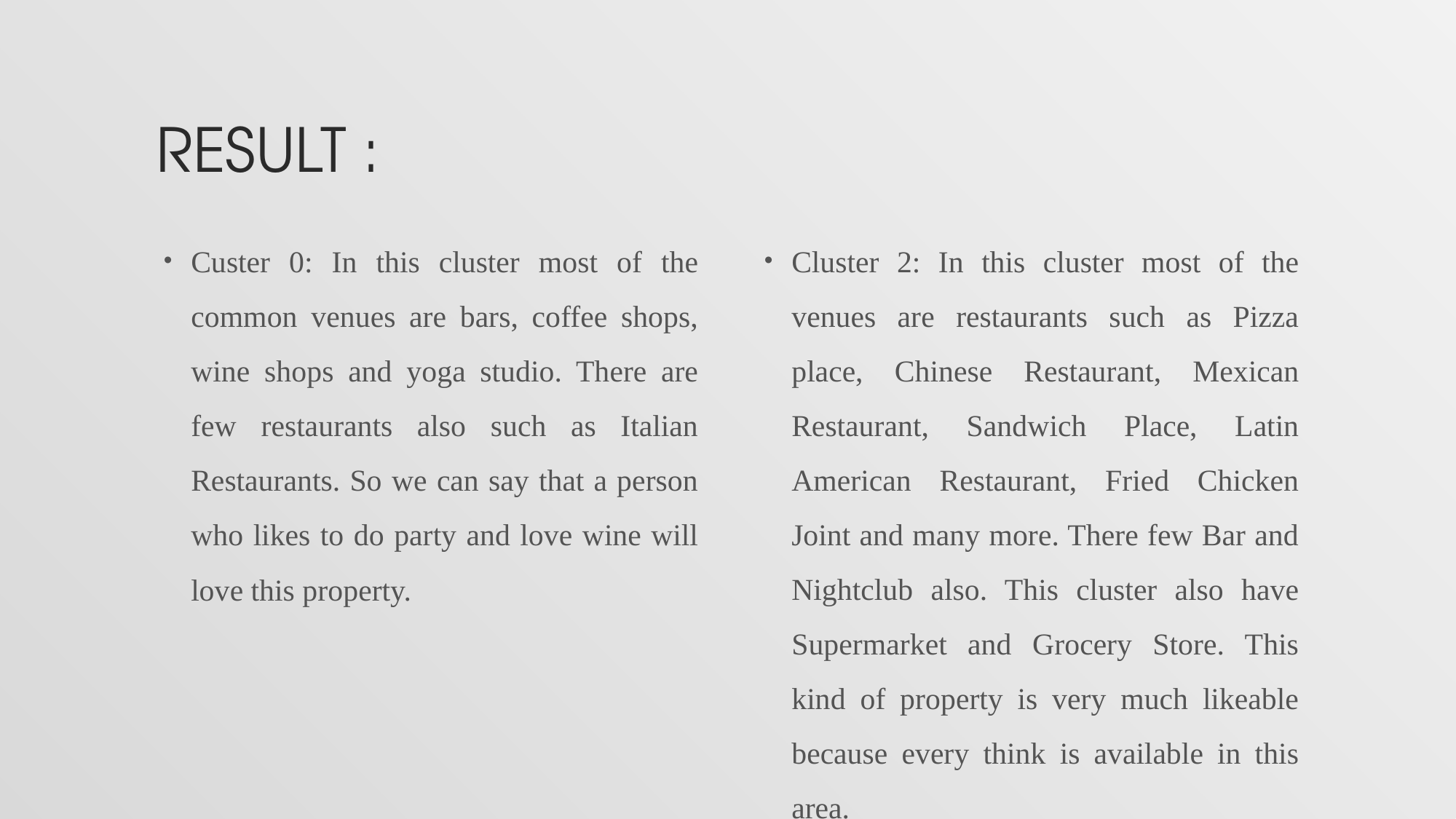

# Result :
Custer 0: In this cluster most of the common venues are bars, coffee shops, wine shops and yoga studio. There are few restaurants also such as Italian Restaurants. So we can say that a person who likes to do party and love wine will love this property.
Cluster 2: In this cluster most of the venues are restaurants such as Pizza place, Chinese Restaurant, Mexican Restaurant, Sandwich Place, Latin American Restaurant, Fried Chicken Joint and many more. There few Bar and Nightclub also. This cluster also have Supermarket and Grocery Store. This kind of property is very much likeable because every think is available in this area.